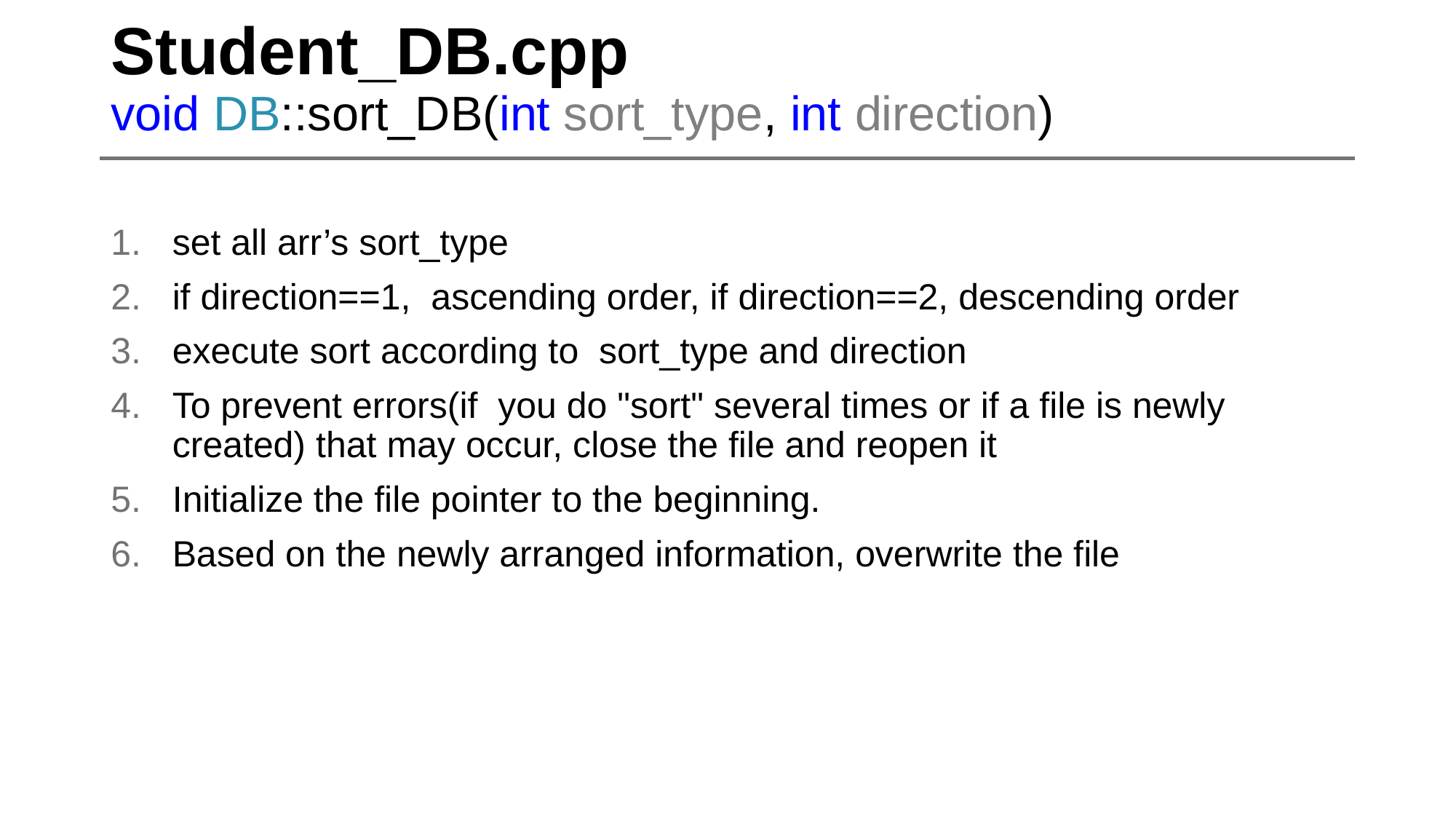

Student_DB.cpp
void DB::sort_DB(int sort_type, int direction)
set all arr’s sort_type
if direction==1,  ascending order, if direction==2, descending order
execute sort according to  sort_type and direction
To prevent errors(if  you do "sort" several times or if a file is newly created) that may occur, close the file and reopen it
Initialize the file pointer to the beginning.
Based on the newly arranged information, overwrite the file